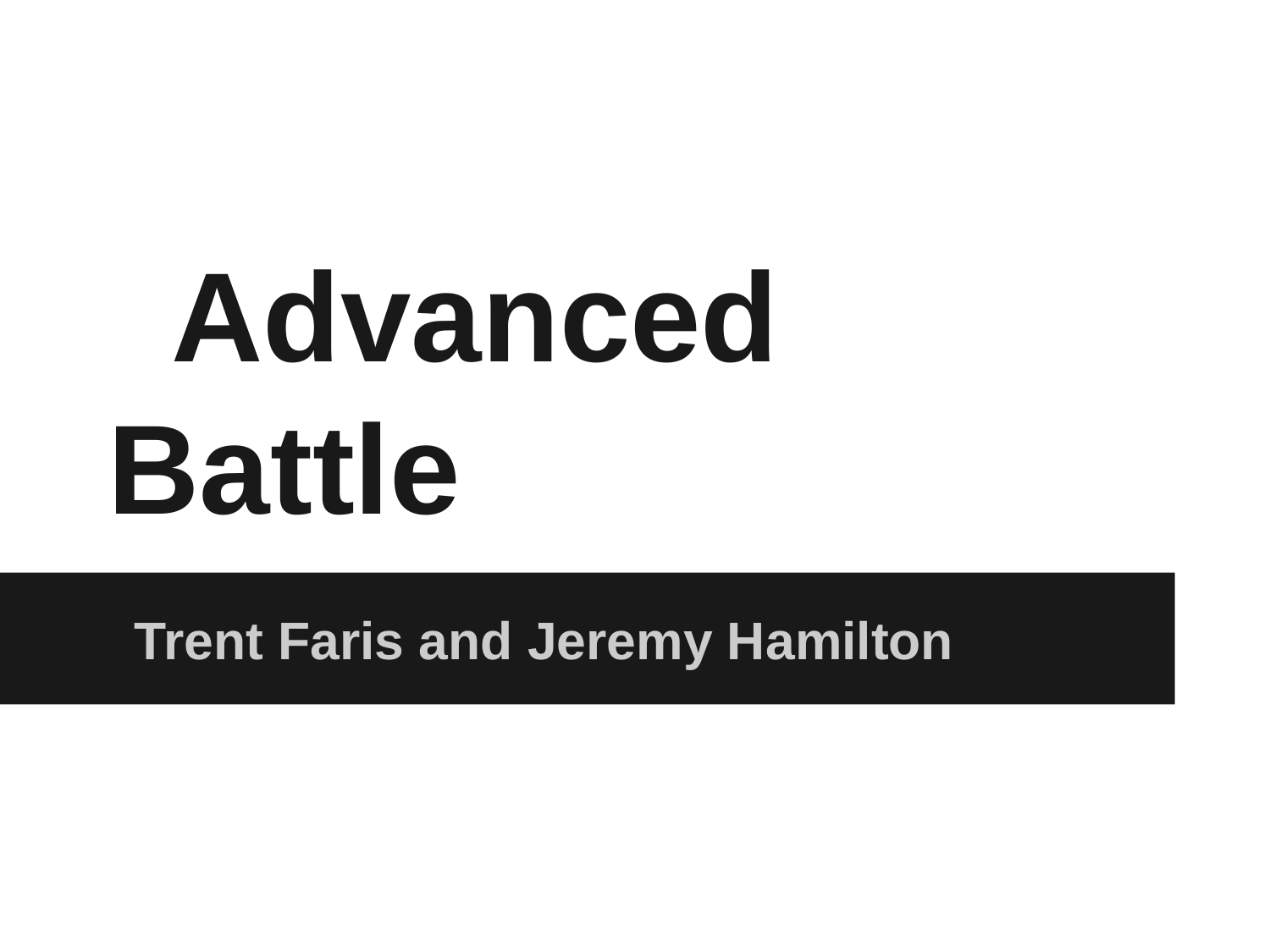

# Advanced Battle
Trent Faris and Jeremy Hamilton